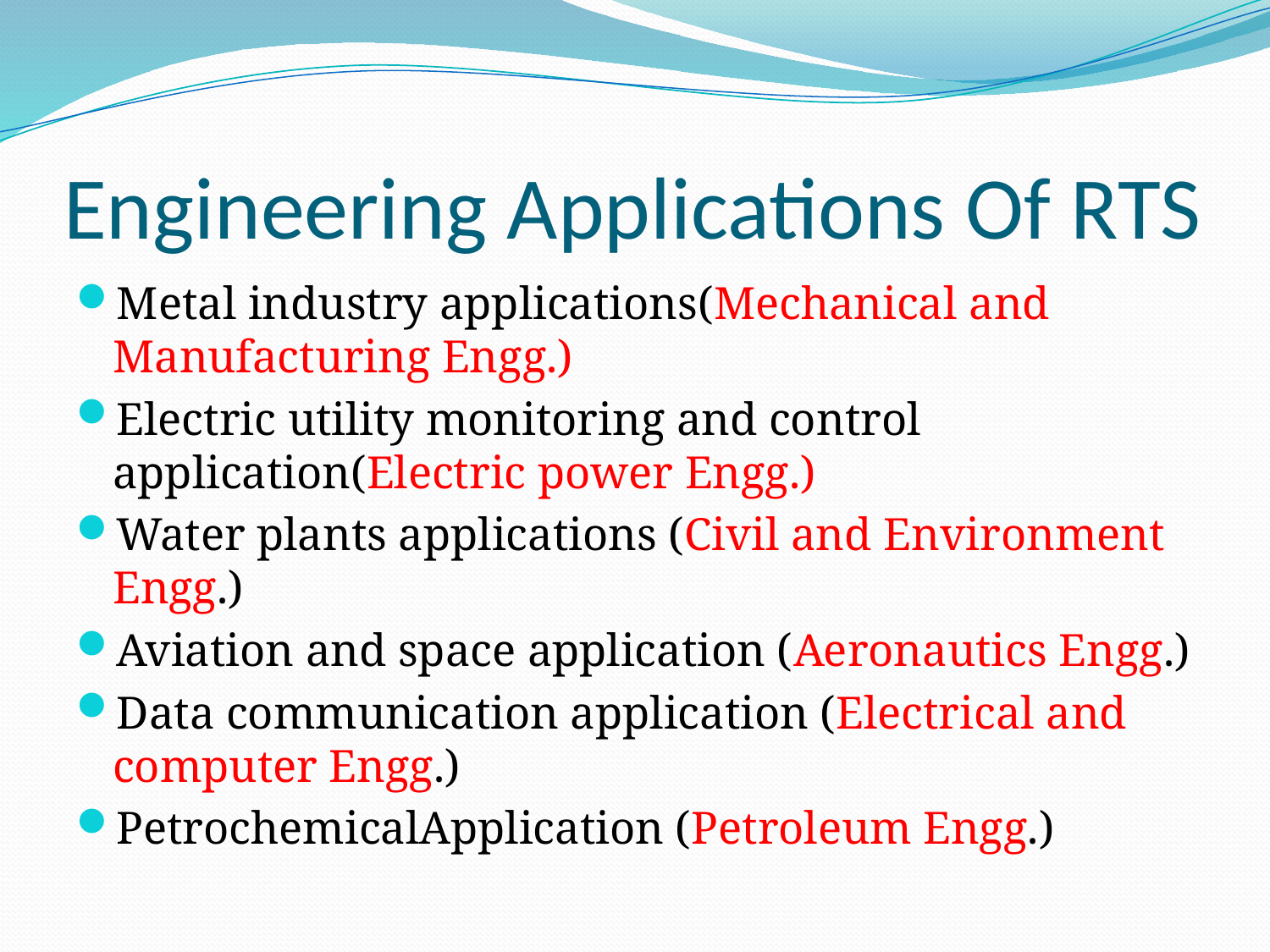

# Engineering Applications Of RTS
Metal industry applications(Mechanical and Manufacturing Engg.)
Electric utility monitoring and control application(Electric power Engg.)
Water plants applications (Civil and Environment Engg.)
Aviation and space application (Aeronautics Engg.)
Data communication application (Electrical and computer Engg.)
PetrochemicalApplication (Petroleum Engg.)